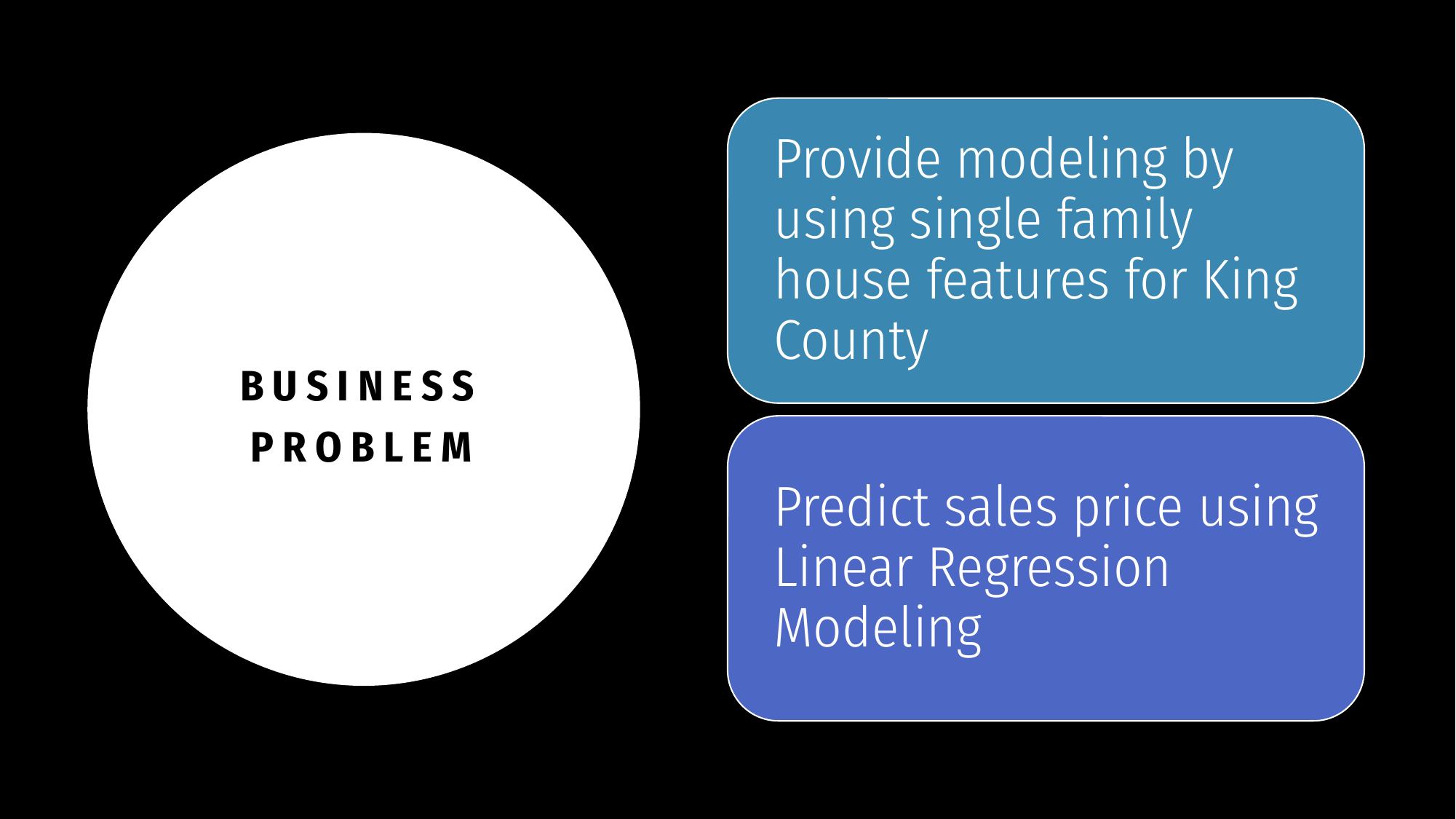

Provide modeling by using single family house features for King County
Predict sales price using Linear Regression Modeling

# Business Problem